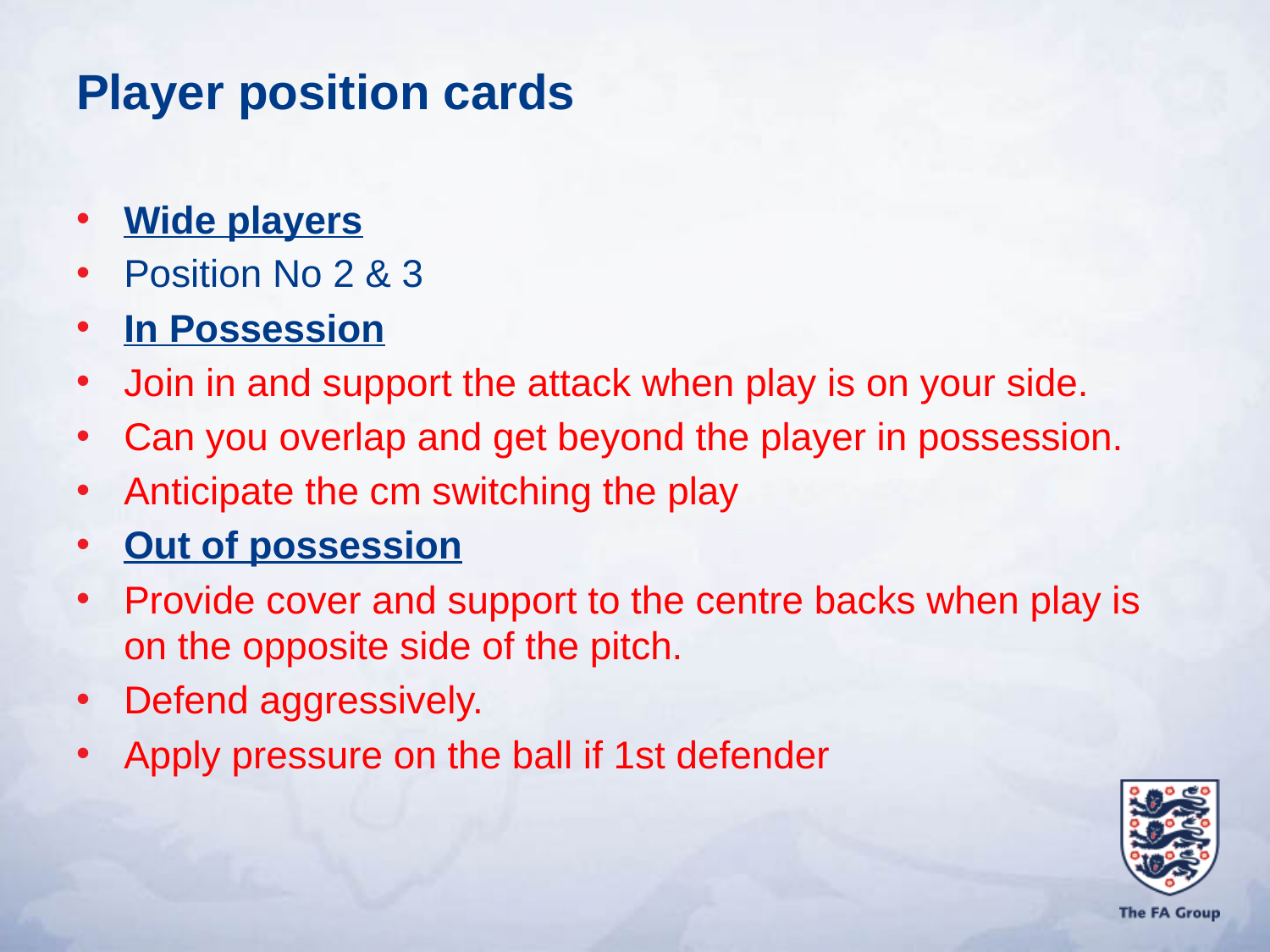

# Player position cards
Wide players
Position No 2 & 3
In Possession
Join in and support the attack when play is on your side.
Can you overlap and get beyond the player in possession.
Anticipate the cm switching the play
Out of possession
Provide cover and support to the centre backs when play is on the opposite side of the pitch.
Defend aggressively.
Apply pressure on the ball if 1st defender